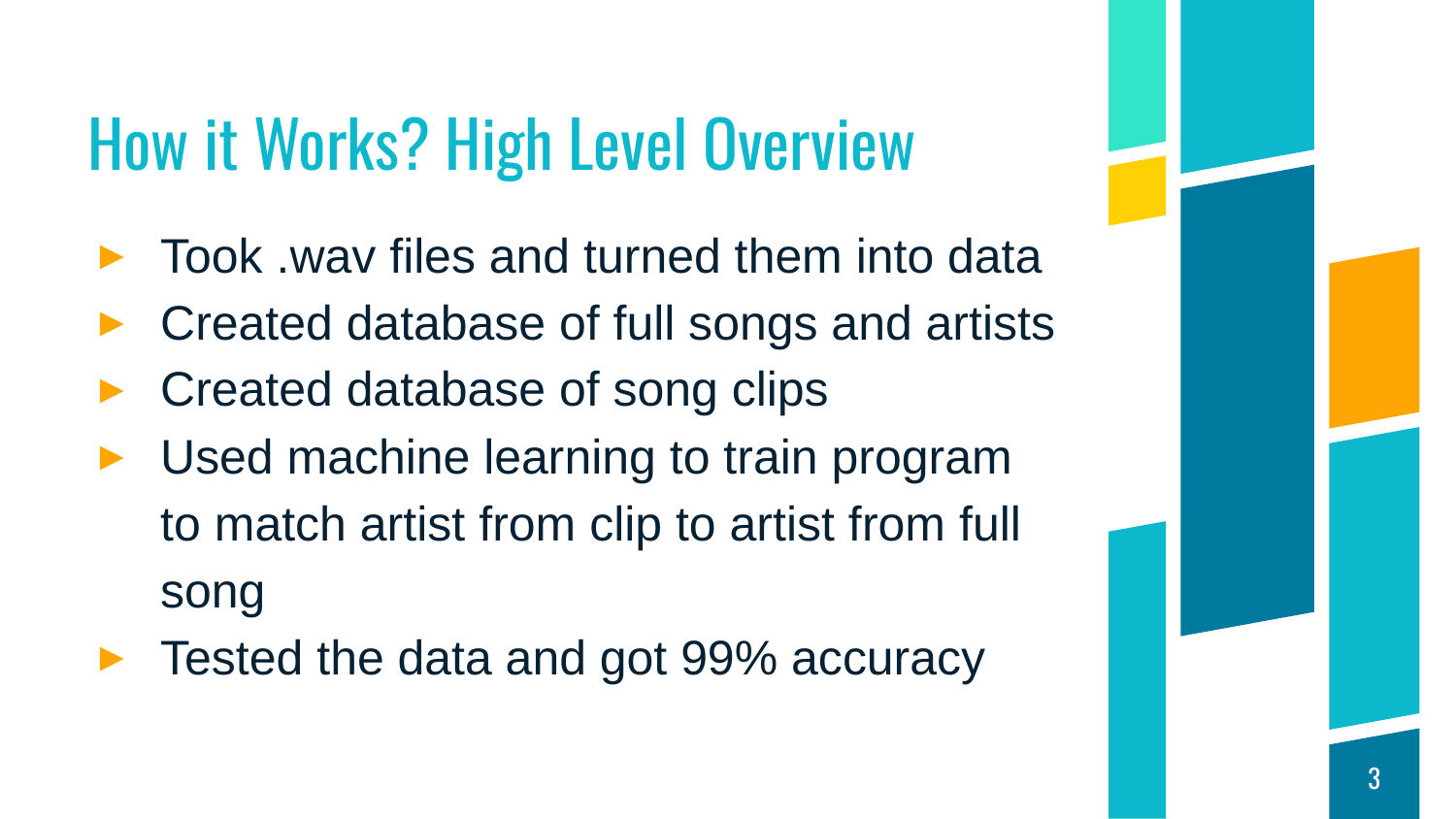

# How it Works? High Level Overview
Took .wav files and turned them into data
Created database of full songs and artists
Created database of song clips
Used machine learning to train program to match artist from clip to artist from full song
Tested the data and got 99% accuracy
3